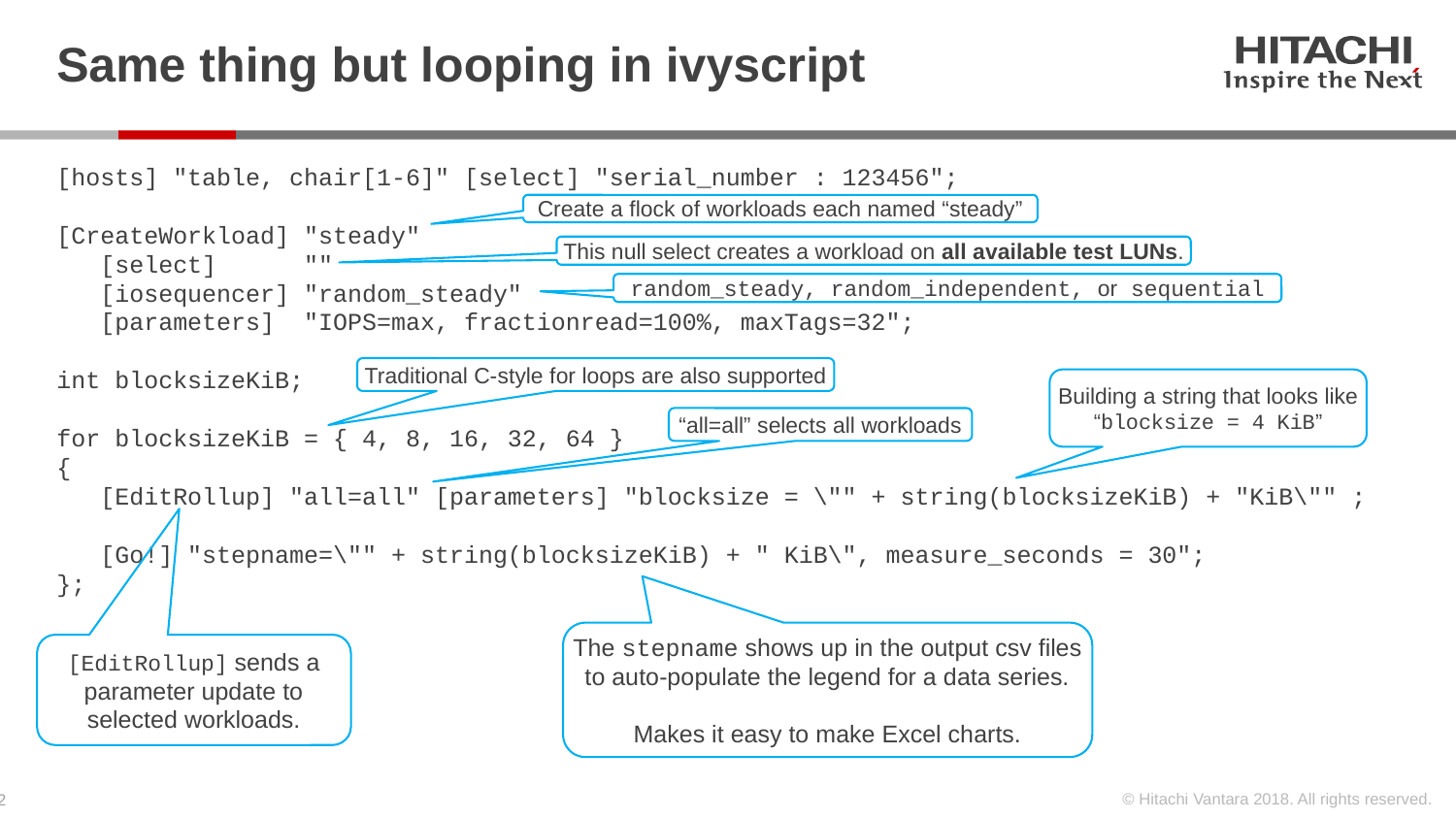

# Same thing but looping in ivyscript
[hosts] "table, chair[1-6]" [select] "serial_number : 123456";
[CreateWorkload] "steady"
   [select]      ""
   [iosequencer] "random_steady"
   [parameters]  "IOPS=max, fractionread=100%, maxTags=32";
int blocksizeKiB;
for blocksizeKiB = { 4, 8, 16, 32, 64 }
{
   [EditRollup] "all=all" [parameters] "blocksize = \"" + string(blocksizeKiB) + "KiB\"" ;
   [Go!] "stepname=\"" + string(blocksizeKiB) + " KiB\", measure_seconds = 30";
};

Create a flock of workloads each named “steady”
This null select creates a workload on all available test LUNs.
random_steady, random_independent, or sequential
Traditional C-style for loops are also supported
Building a string that looks like “blocksize = 4 KiB”
“all=all” selects all workloads
The stepname shows up in the output csv files to auto-populate the legend for a data series.
Makes it easy to make Excel charts.
[EditRollup] sends a parameter update to selected workloads.